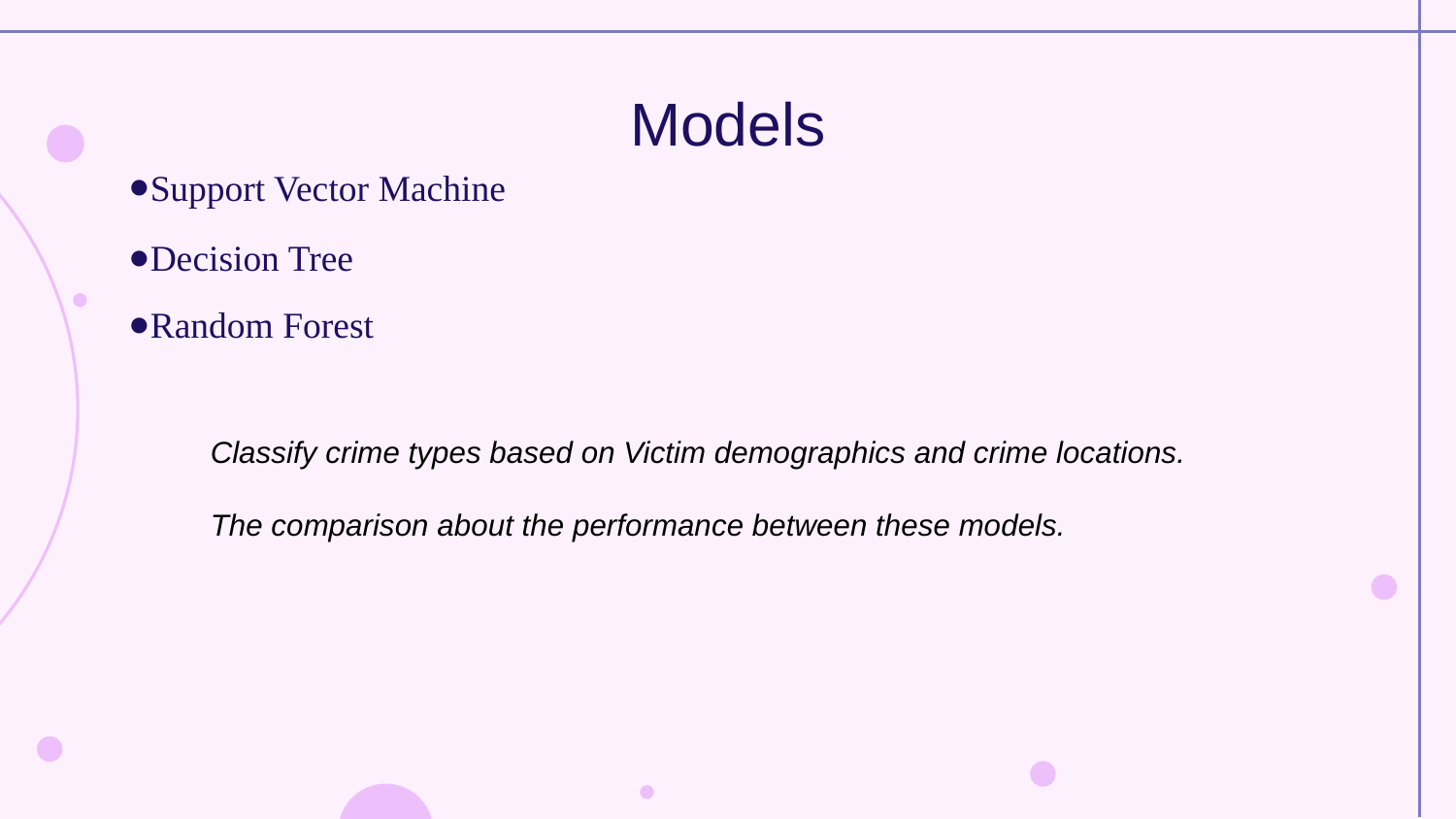

# Models
Support Vector Machine
Decision Tree
Random Forest

Classify crime types based on Victim demographics and crime locations.

The comparison about the performance between these models.